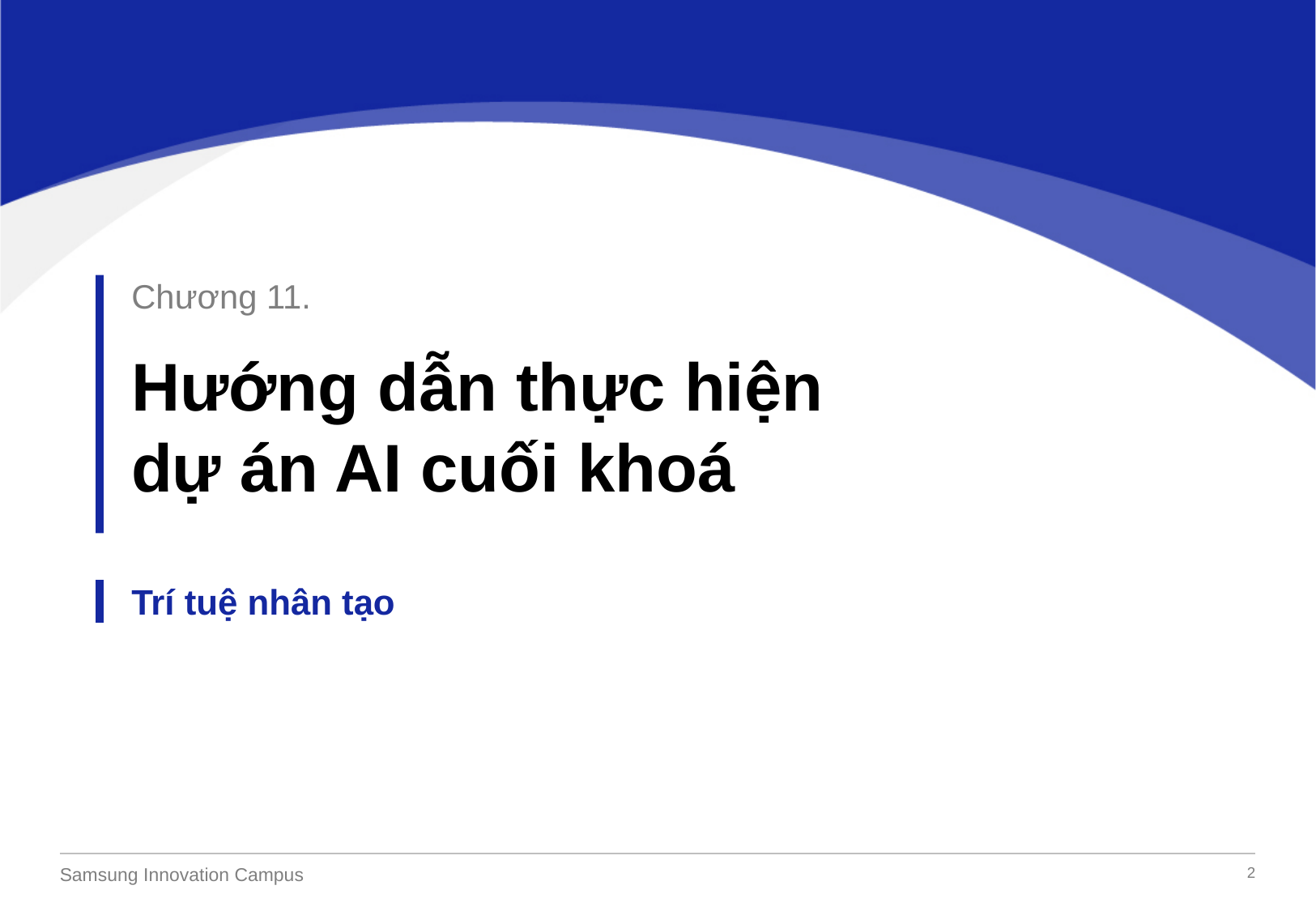

Chương 11.
Hướng dẫn thực hiện
dự án AI cuối khoá

Trí tuệ nhân tạo